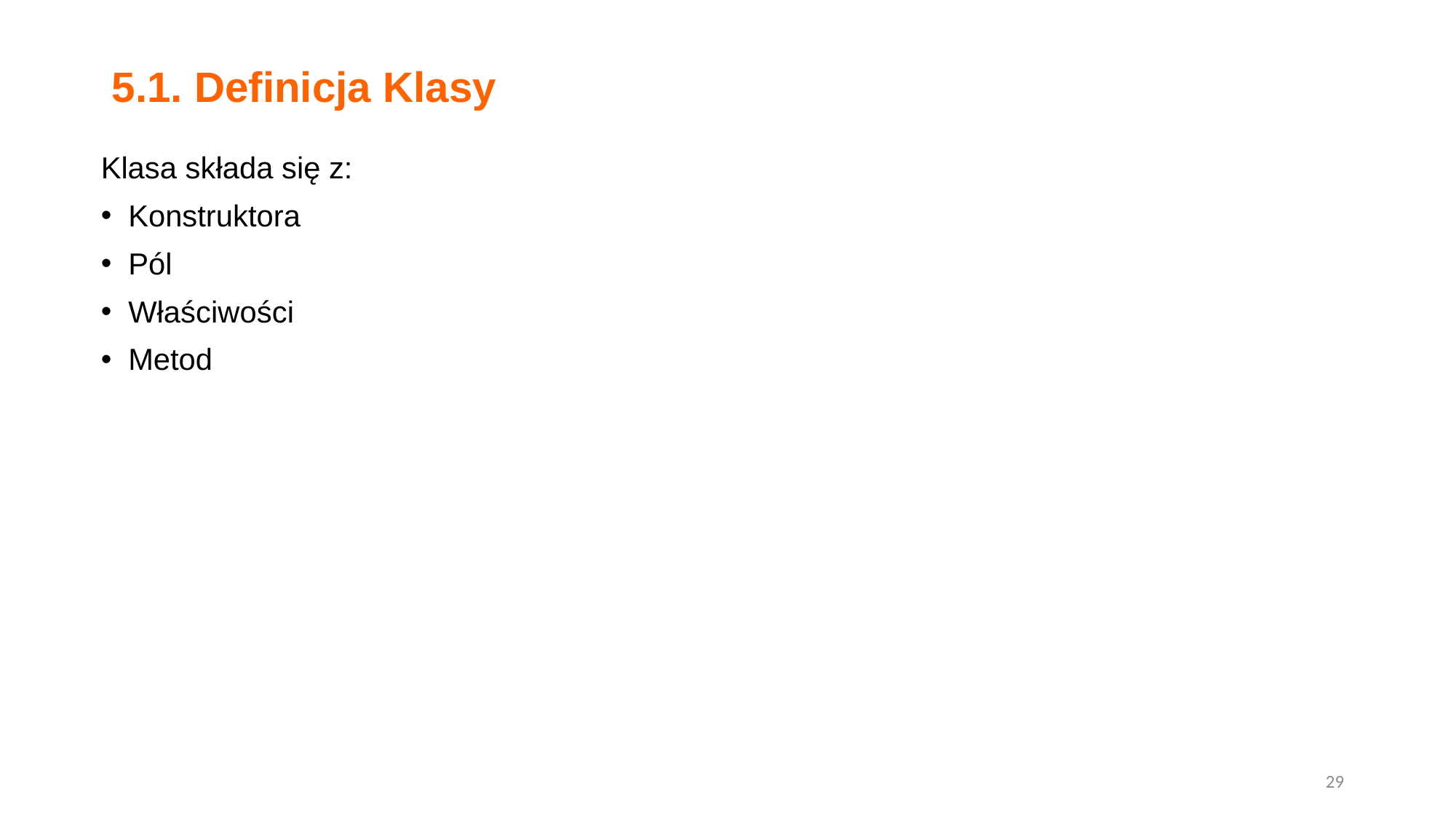

# 5.1. Definicja Klasy
Klasa składa się z:
Konstruktora
Pól
Właściwości
Metod

29